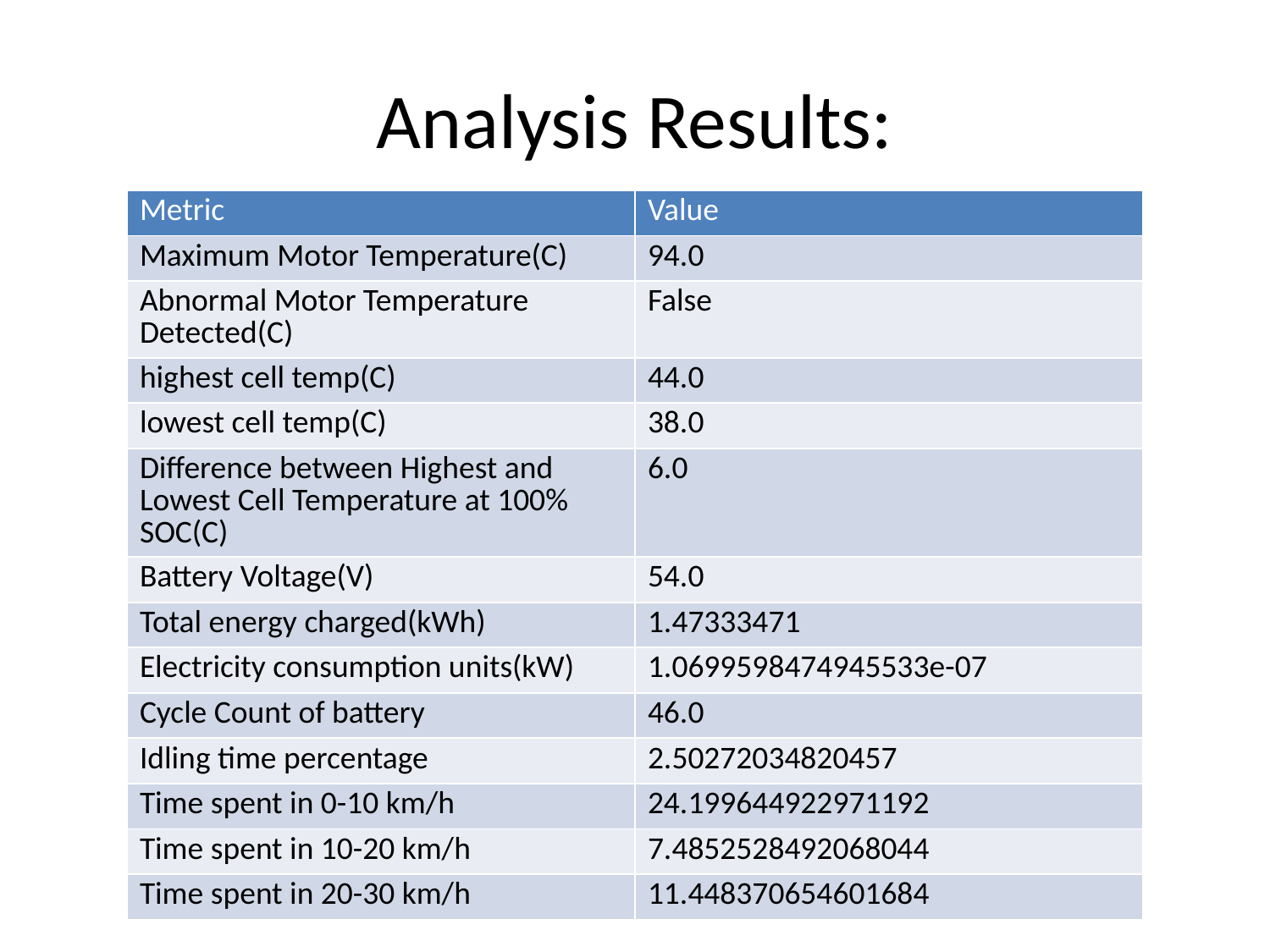

# Analysis Results:
| Metric | Value |
| --- | --- |
| Maximum Motor Temperature(C) | 94.0 |
| Abnormal Motor Temperature Detected(C) | False |
| highest cell temp(C) | 44.0 |
| lowest cell temp(C) | 38.0 |
| Difference between Highest and Lowest Cell Temperature at 100% SOC(C) | 6.0 |
| Battery Voltage(V) | 54.0 |
| Total energy charged(kWh) | 1.47333471 |
| Electricity consumption units(kW) | 1.0699598474945533e-07 |
| Cycle Count of battery | 46.0 |
| Idling time percentage | 2.50272034820457 |
| Time spent in 0-10 km/h | 24.199644922971192 |
| Time spent in 10-20 km/h | 7.4852528492068044 |
| Time spent in 20-30 km/h | 11.448370654601684 |